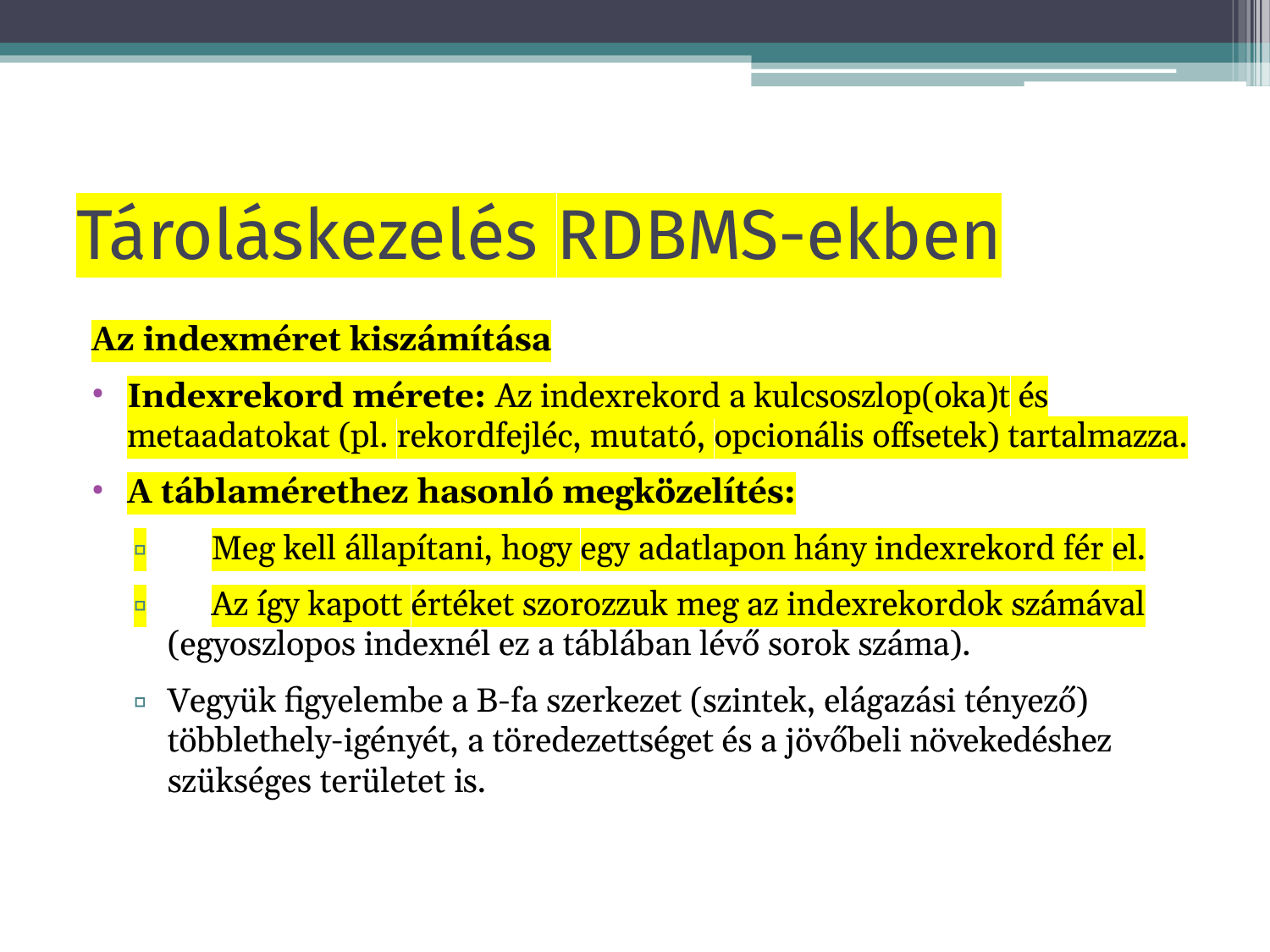

# Tároláskezelés RDBMS-ekben
Az indexméret kiszámítása
Indexrekord mérete: Az indexrekord a kulcsoszlop(oka)t és
metaadatokat (pl. rekordfejléc, mutató, opcionális offsetek) tartalmazza.
A táblamérethez hasonló megközelítés:
▫	Meg kell állapítani, hogy egy adatlapon hány indexrekord fér el.
▫	Az így kapott értéket szorozzuk meg az indexrekordok számával
(egyoszlopos indexnél ez a táblában lévő sorok száma).
▫	Vegyük figyelembe a B-fa szerkezet (szintek, elágazási tényező) többlethely-igényét, a töredezettséget és a jövőbeli növekedéshez szükséges területet is.